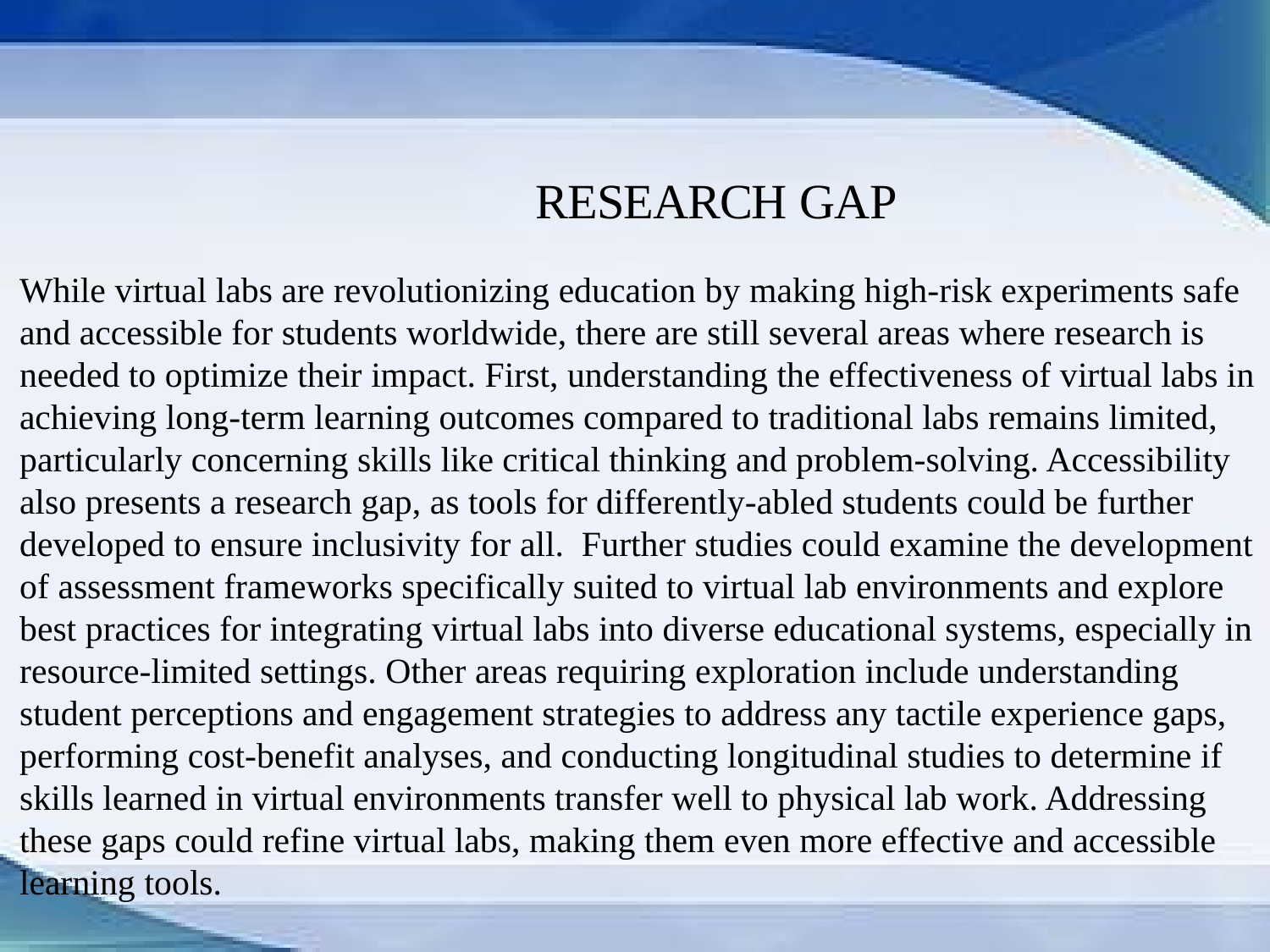

# RESEARCH GAP
While virtual labs are revolutionizing education by making high-risk experiments safe and accessible for students worldwide, there are still several areas where research is needed to optimize their impact. First, understanding the effectiveness of virtual labs in achieving long-term learning outcomes compared to traditional labs remains limited, particularly concerning skills like critical thinking and problem-solving. Accessibility also presents a research gap, as tools for differently-abled students could be further developed to ensure inclusivity for all.  Further studies could examine the development of assessment frameworks specifically suited to virtual lab environments and explore best practices for integrating virtual labs into diverse educational systems, especially in resource-limited settings. Other areas requiring exploration include understanding student perceptions and engagement strategies to address any tactile experience gaps, performing cost-benefit analyses, and conducting longitudinal studies to determine if skills learned in virtual environments transfer well to physical lab work. Addressing these gaps could refine virtual labs, making them even more effective and accessible learning tools.